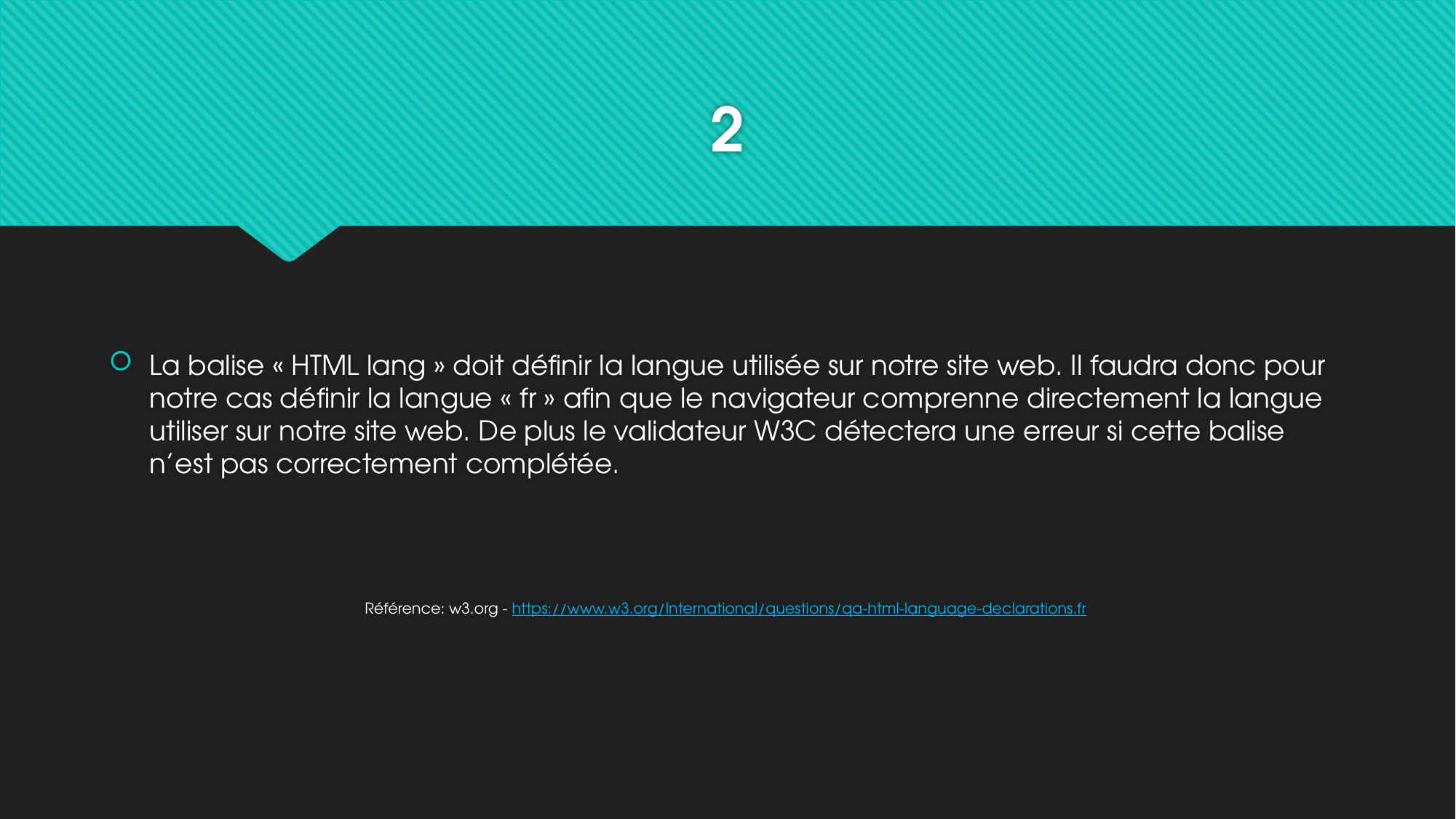

# 2
La balise « HTML lang » doit définir la langue utilisée sur notre site web. Il faudra donc pour notre cas définir la langue « fr » afin que le navigateur comprenne directement la langue utiliser sur notre site web. De plus le validateur W3C détectera une erreur si cette balise n’est pas correctement complétée.

Référence: w3.org - https://www.w3.org/International/questions/qa-html-language-declarations.fr